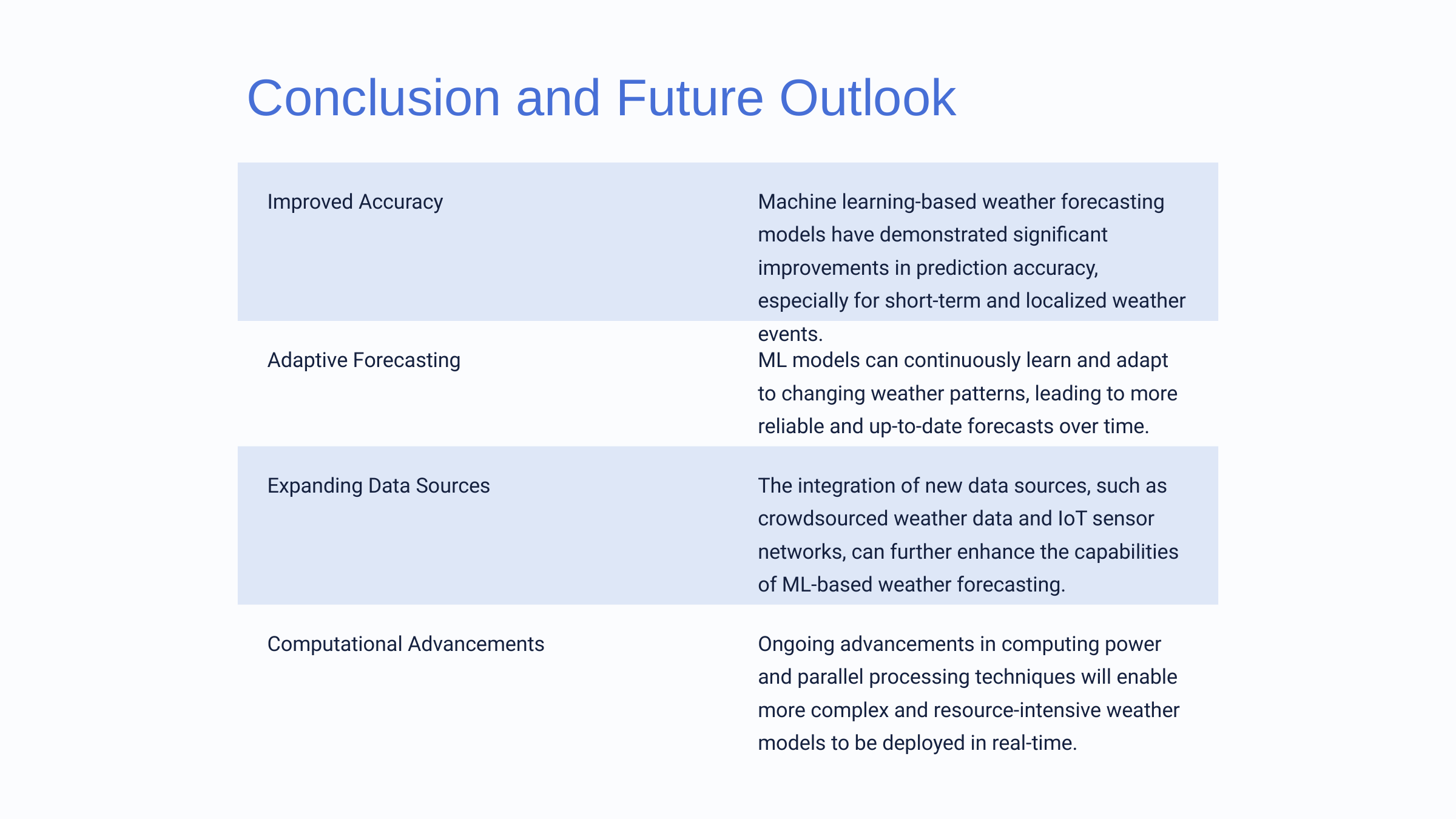

Conclusion and Future Outlook

Improved Accuracy
Machine learning-based weather forecasting models have demonstrated significant improvements in prediction accuracy, especially for short-term and localized weather events.
Adaptive Forecasting
ML models can continuously learn and adapt to changing weather patterns, leading to more reliable and up-to-date forecasts over time.

Expanding Data Sources
The integration of new data sources, such as crowdsourced weather data and IoT sensor networks, can further enhance the capabilities of ML-based weather forecasting.
Computational Advancements
Ongoing advancements in computing power and parallel processing techniques will enable more complex and resource-intensive weather models to be deployed in real-time.